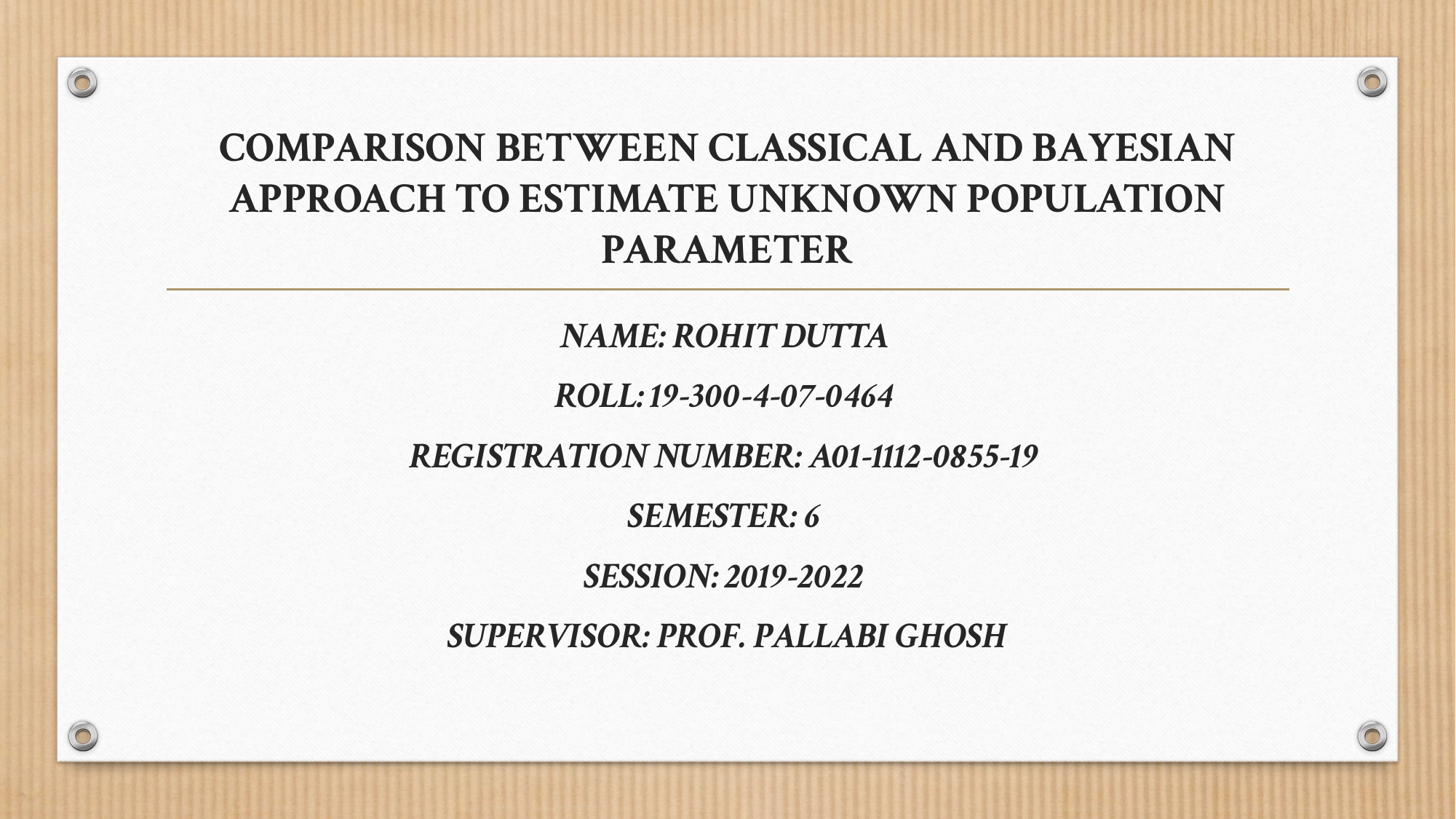

# COMPARISON BETWEEN CLASSICAL AND BAYESIAN APPROACH TO ESTIMATE UNKNOWN POPULATION PARAMETER
NAME: ROHIT DUTTA
ROLL: 19-300-4-07-0464
REGISTRATION NUMBER: A01-1112-0855-19
SEMESTER: 6
SESSION: 2019-2022
SUPERVISOR: PROF. PALLABI GHOSH